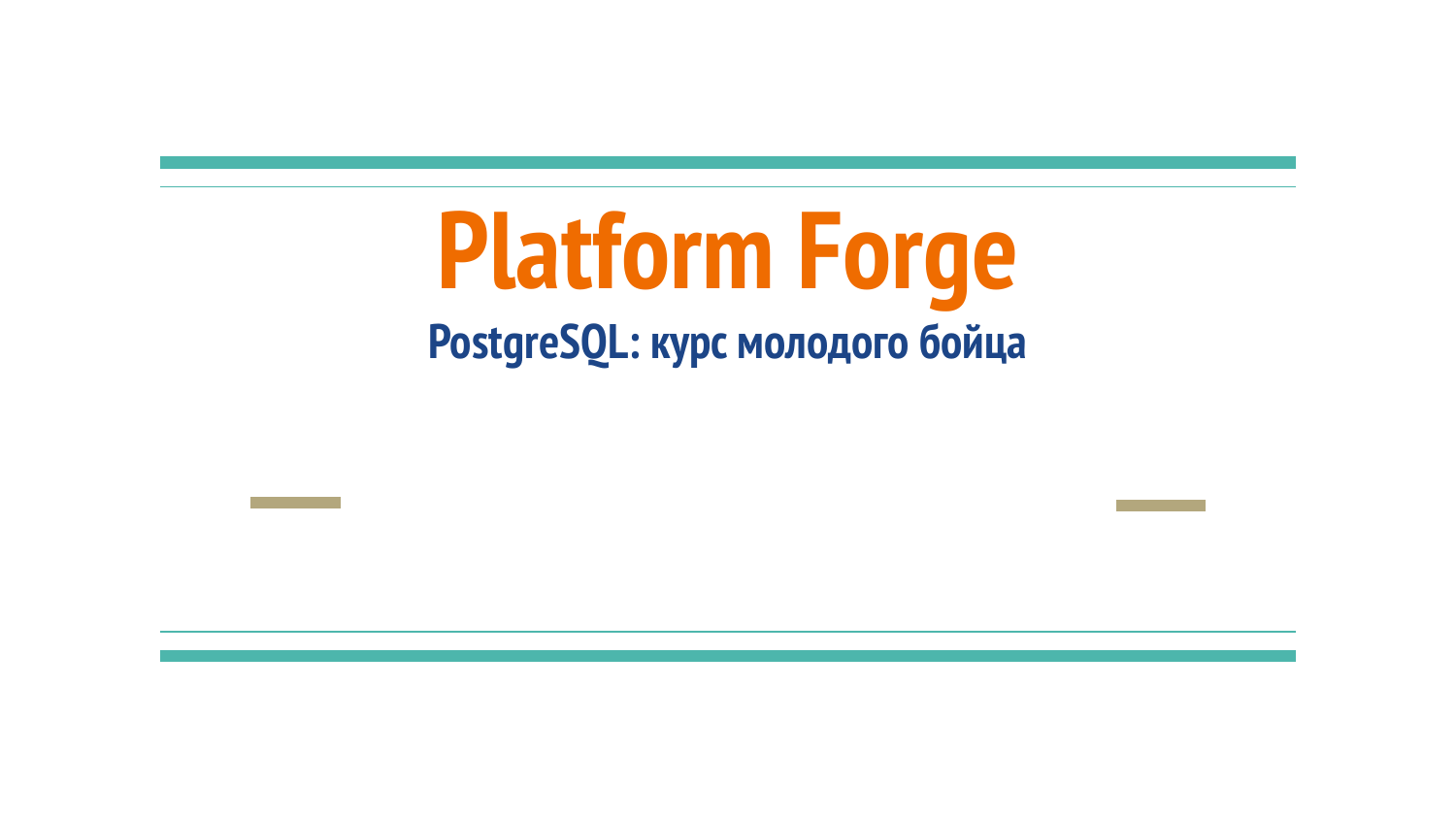

# Platform Forge
PostgreSQL: курс молодого бойца